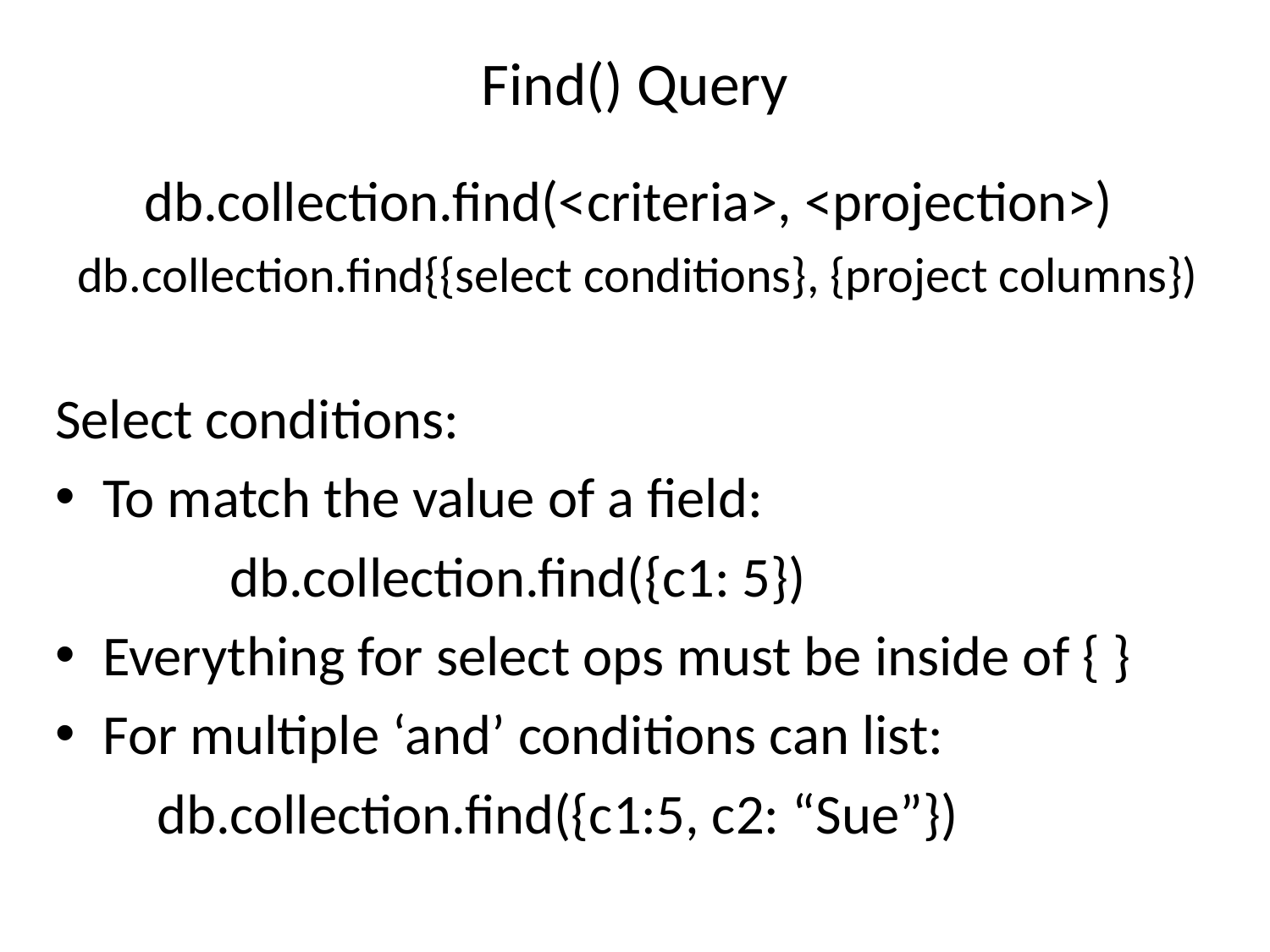

# Find() Query
       db.collection.find(<criteria>, <projection>)
  db.collection.find{{select conditions}, {project columns})

Select conditions:
To match the value of a field:
		db.collection.find({c1: 5})
Everything for select ops must be inside of { }
For multiple ‘and’ conditions can list:
        db.collection.find({c1:5, c2: “Sue”})